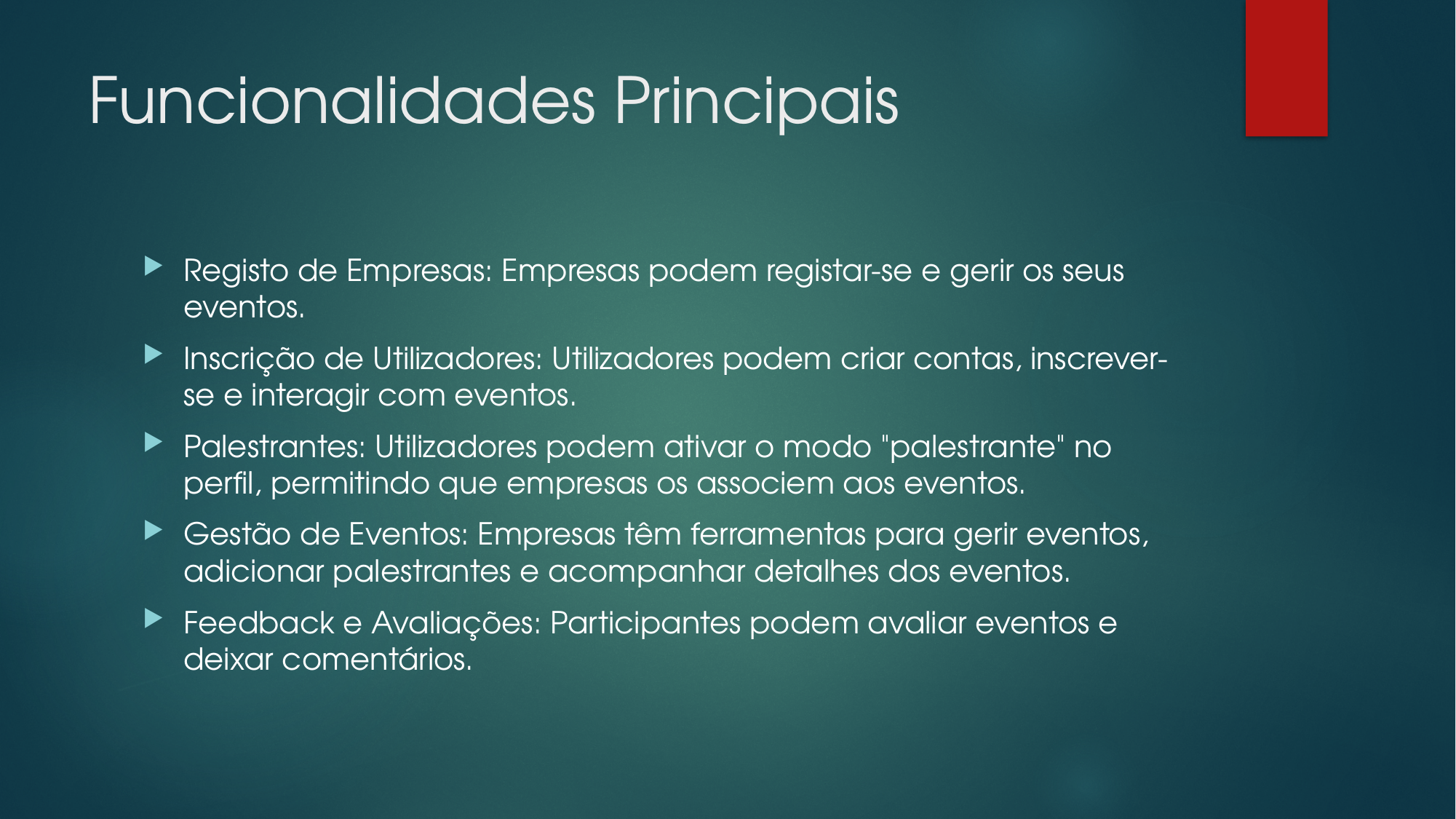

# Funcionalidades Principais
Registo de Empresas: Empresas podem registar-se e gerir os seus eventos.
Inscrição de Utilizadores: Utilizadores podem criar contas, inscrever-se e interagir com eventos.
Palestrantes: Utilizadores podem ativar o modo "palestrante" no perfil, permitindo que empresas os associem aos eventos.
Gestão de Eventos: Empresas têm ferramentas para gerir eventos, adicionar palestrantes e acompanhar detalhes dos eventos.
Feedback e Avaliações: Participantes podem avaliar eventos e deixar comentários.